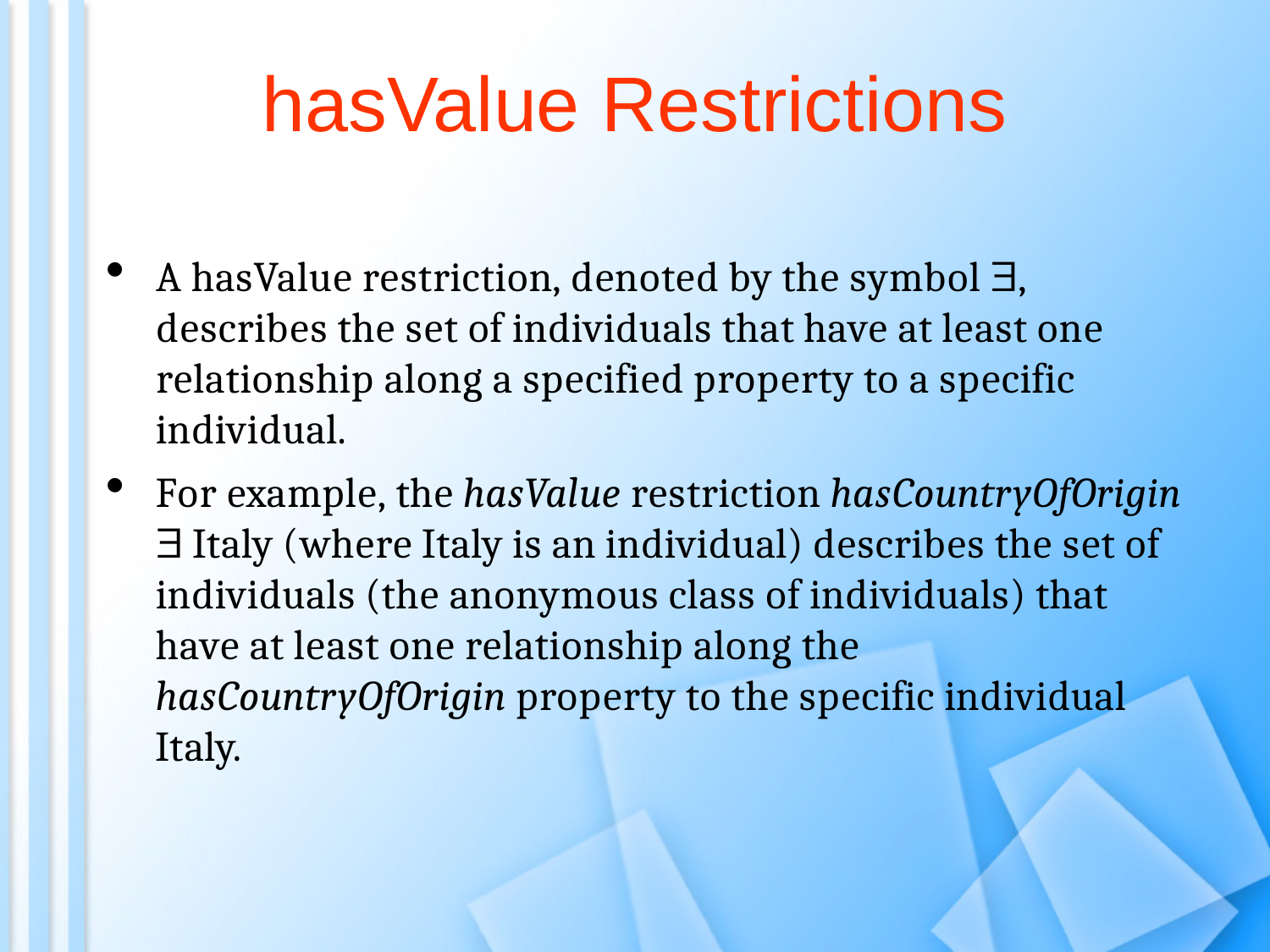

hasValue Restrictions
A hasValue restriction, denoted by the symbol ∃, describes the set of individuals that have at least one relationship along a specified property to a specific individual.
For example, the hasValue restriction hasCountryOfOrigin ∃ Italy (where Italy is an individual) describes the set of individuals (the anonymous class of individuals) that have at least one relationship along the hasCountryOfOrigin property to the specific individual Italy.